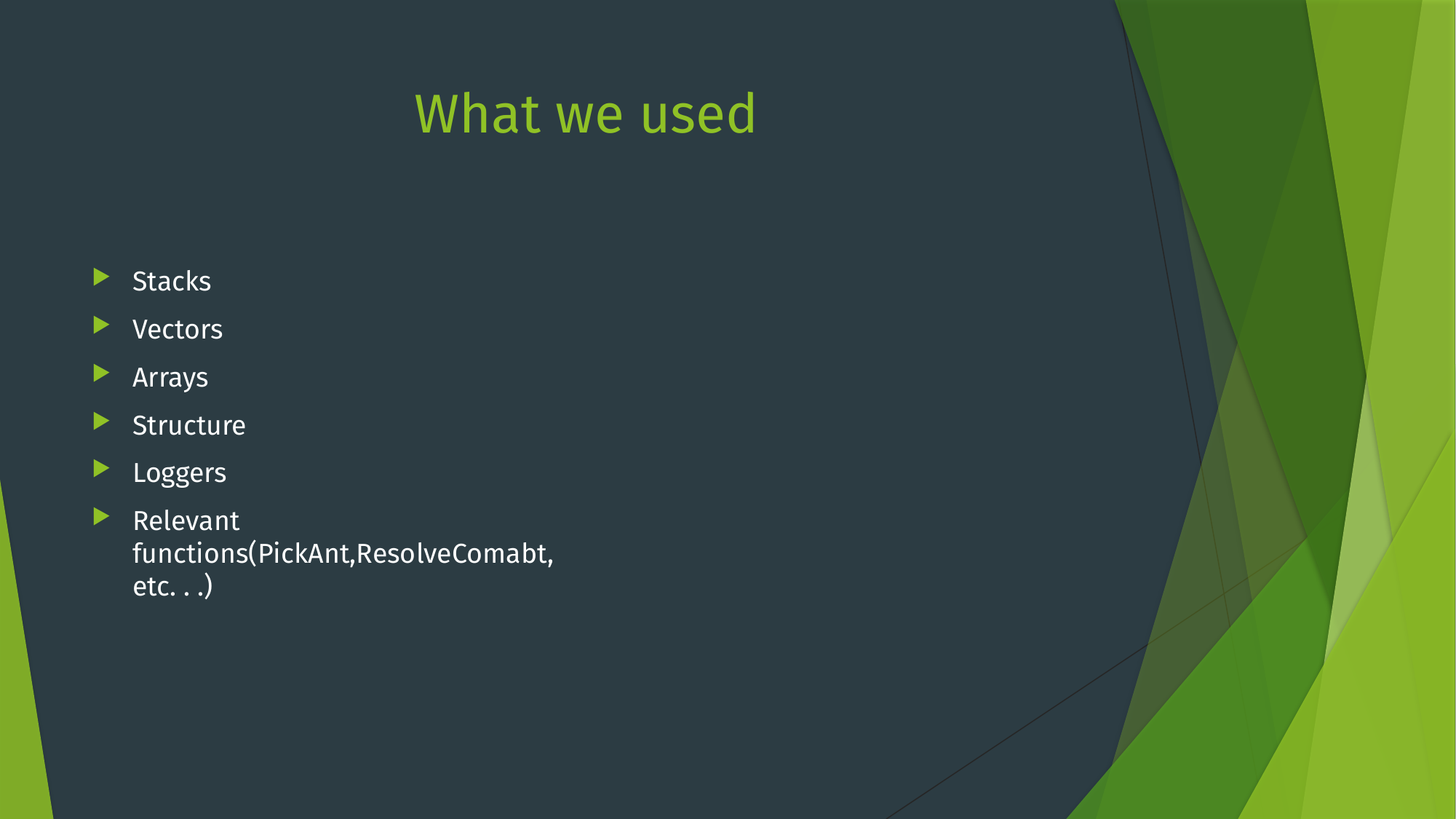

# What we used
Stacks
Vectors
Arrays
Structure
Loggers
Relevant functions(PickAnt,ResolveComabt, etc. . .)